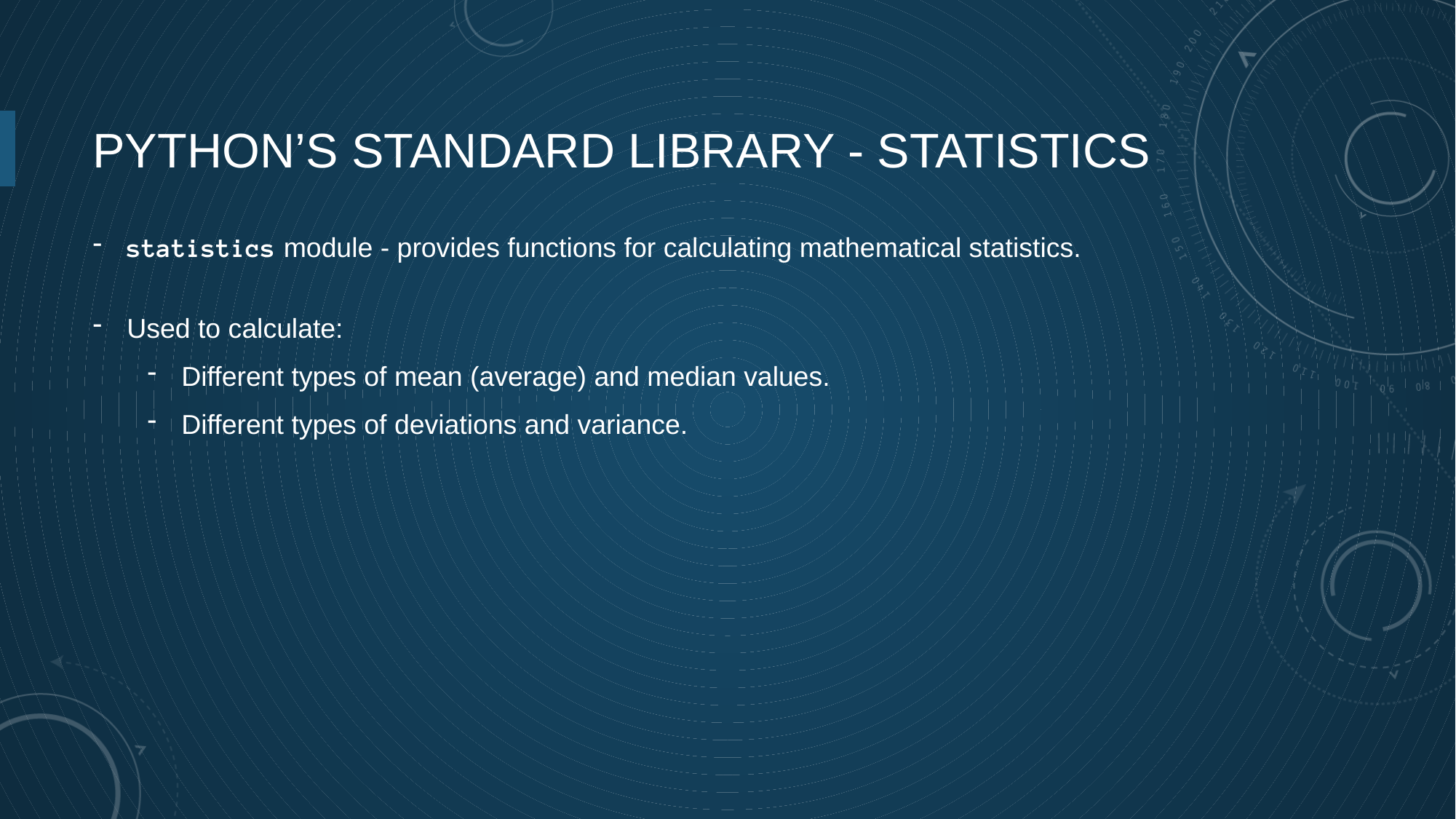

# Python’s standard library - Statistics
statistics module - provides functions for calculating mathematical statistics.
Used to calculate:
Different types of mean (average) and median values.
Different types of deviations and variance.